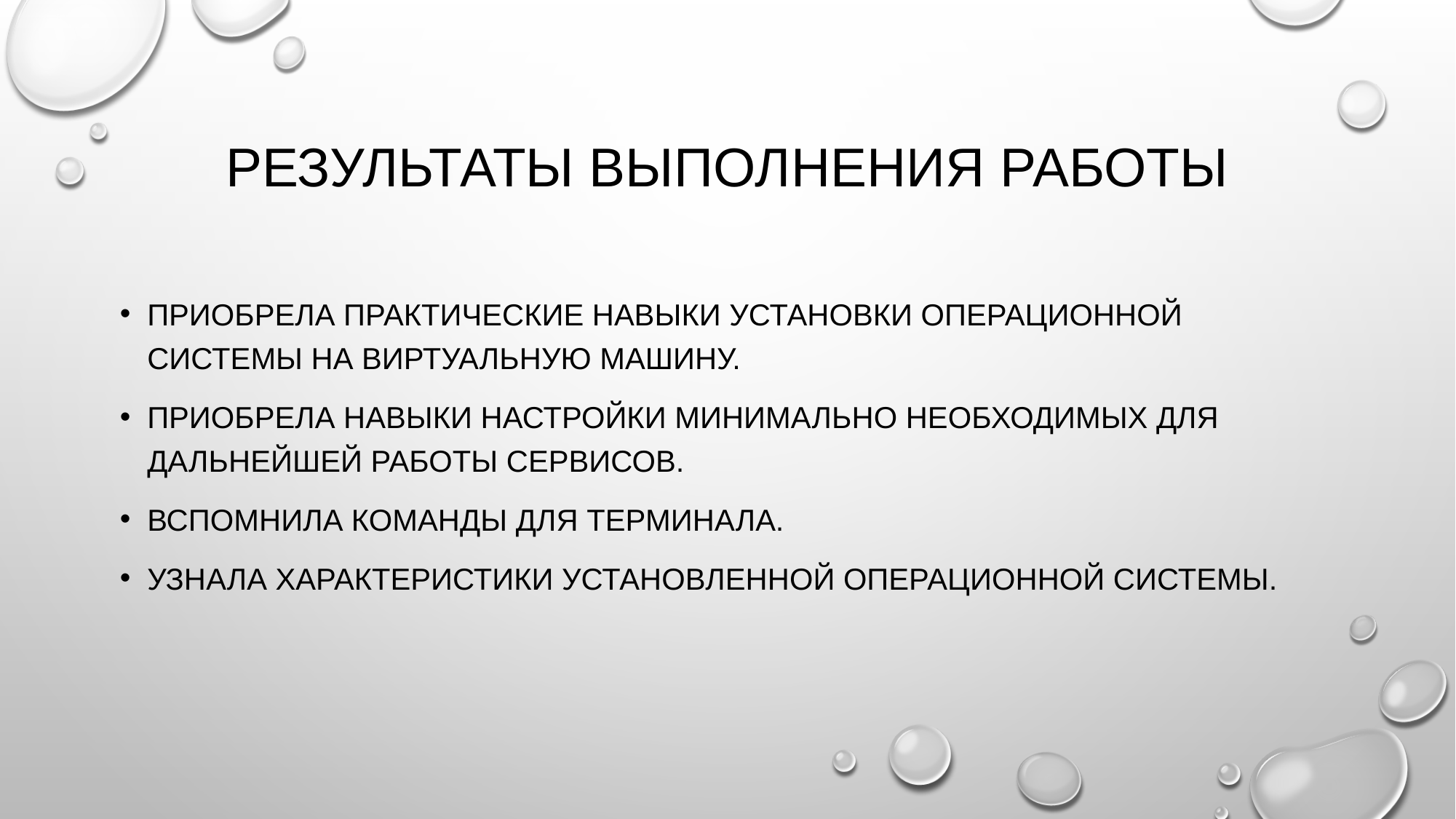

# Результаты выполнения работы
приобрела практические навыки установки операционной системы на виртуальную машину.
приобрела навыки настройки минимально необходимых для дальнейшей работы сервисов.
Вспомнила команды для терминала.
Узнала характеристики установленной операционной системы.